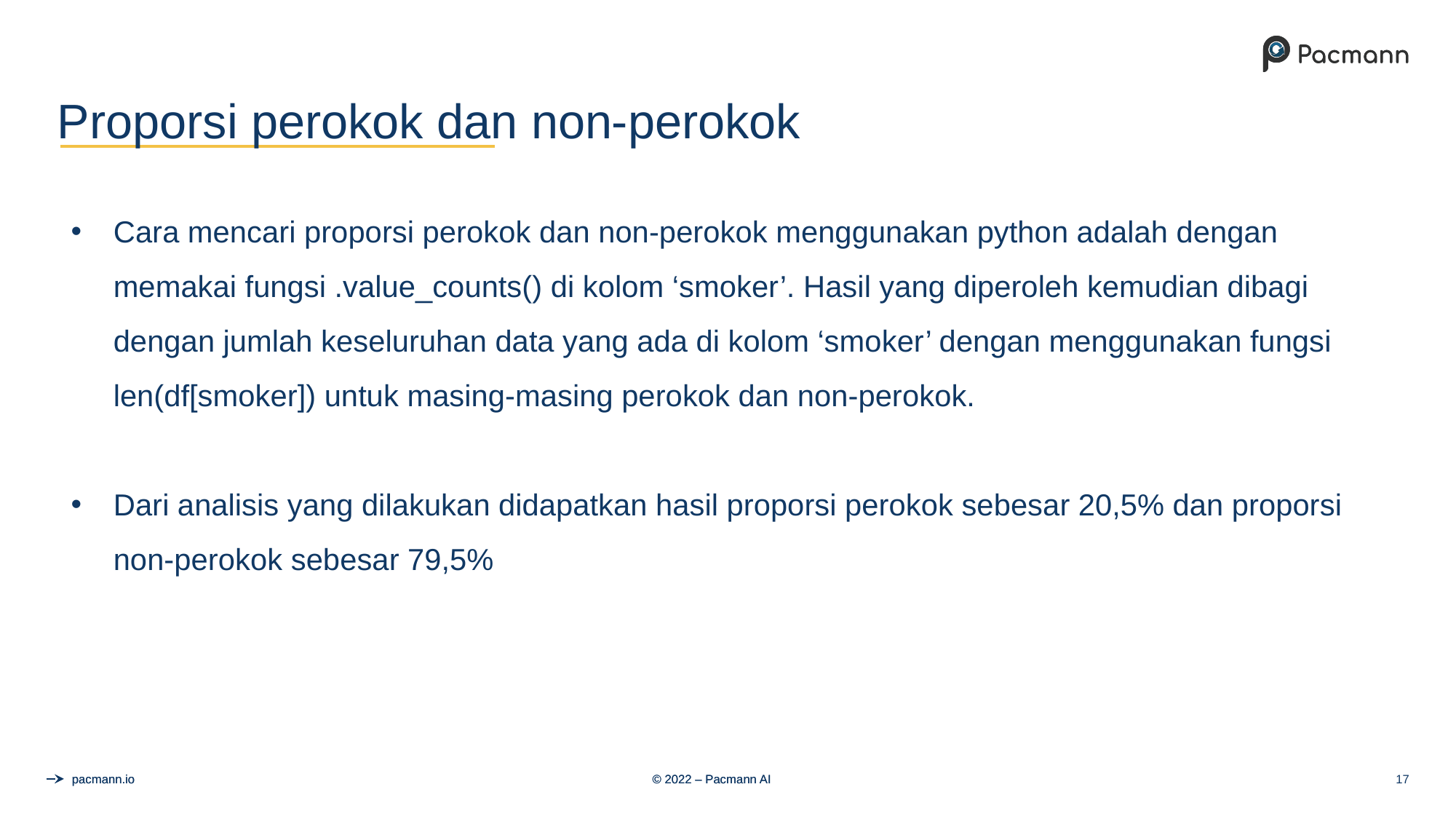

# Proporsi perokok dan non-perokok
Cara mencari proporsi perokok dan non-perokok menggunakan python adalah dengan memakai fungsi .value_counts() di kolom ‘smoker’. Hasil yang diperoleh kemudian dibagi dengan jumlah keseluruhan data yang ada di kolom ‘smoker’ dengan menggunakan fungsi len(df[smoker]) untuk masing-masing perokok dan non-perokok.

Dari analisis yang dilakukan didapatkan hasil proporsi perokok sebesar 20,5% dan proporsi non-perokok sebesar 79,5%